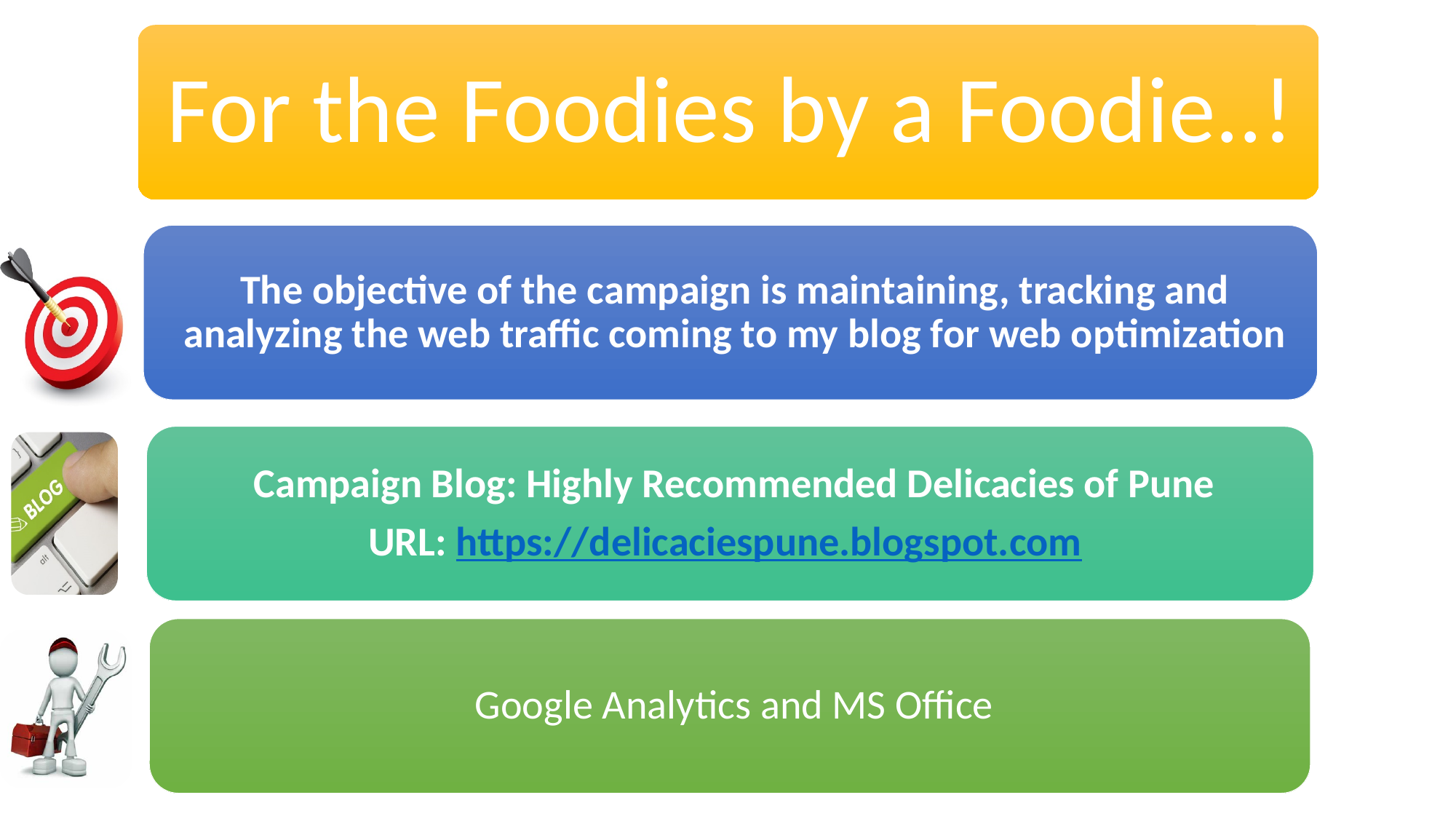

For the Foodies by a Foodie..!
The objective of the campaign is maintaining, tracking and analyzing the web traffic coming to my blog for web optimization
Campaign Blog: Highly Recommended Delicacies of Pune
URL: https://delicaciespune.blogspot.com
Google Analytics and MS Office